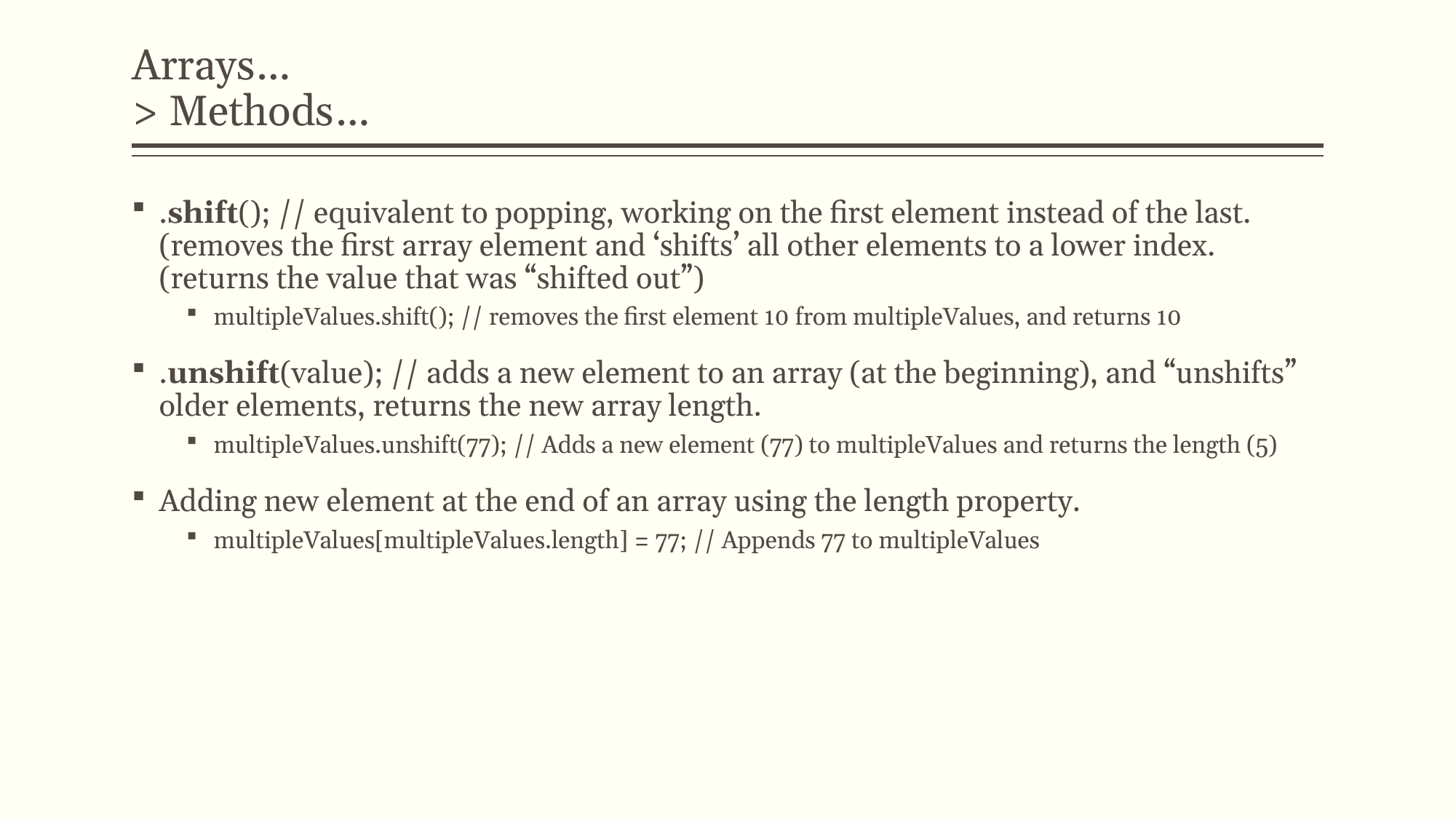

# Arrays… > Methods…
.shift(); // equivalent to popping, working on the first element instead of the last. (removes the first array element and ‘shifts’ all other elements to a lower index. (returns the value that was “shifted out”)
multipleValues.shift(); // removes the first element 10 from multipleValues, and returns 10
.unshift(value); // adds a new element to an array (at the beginning), and “unshifts” older elements, returns the new array length.
multipleValues.unshift(77); // Adds a new element (77) to multipleValues and returns the length (5)
Adding new element at the end of an array using the length property.
multipleValues[multipleValues.length] = 77; // Appends 77 to multipleValues